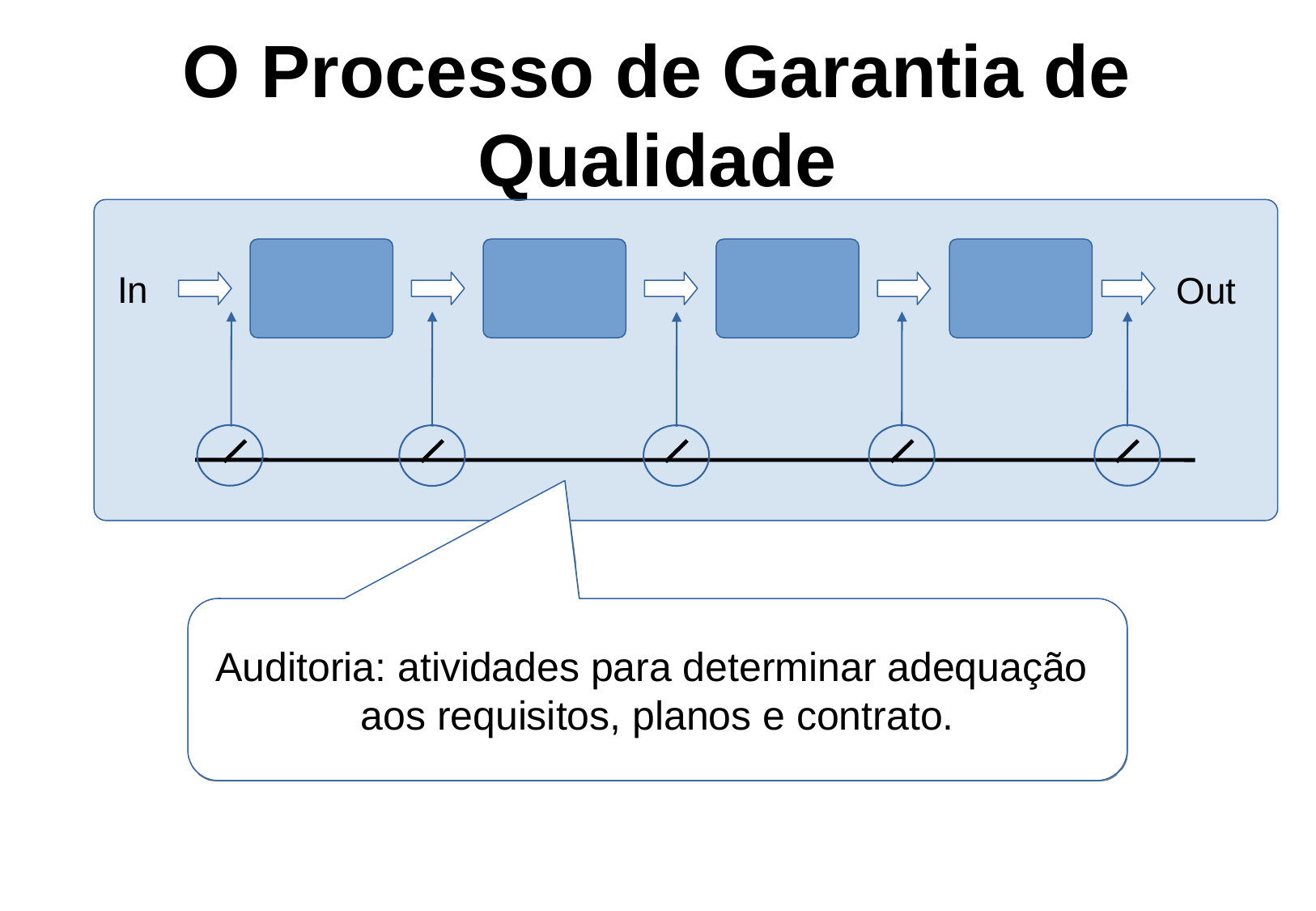

O Processo de Garantia de
Qualidade

In
Out

Auditoria: atividades para determinar adequação
aos requisitos, planos e contrato.